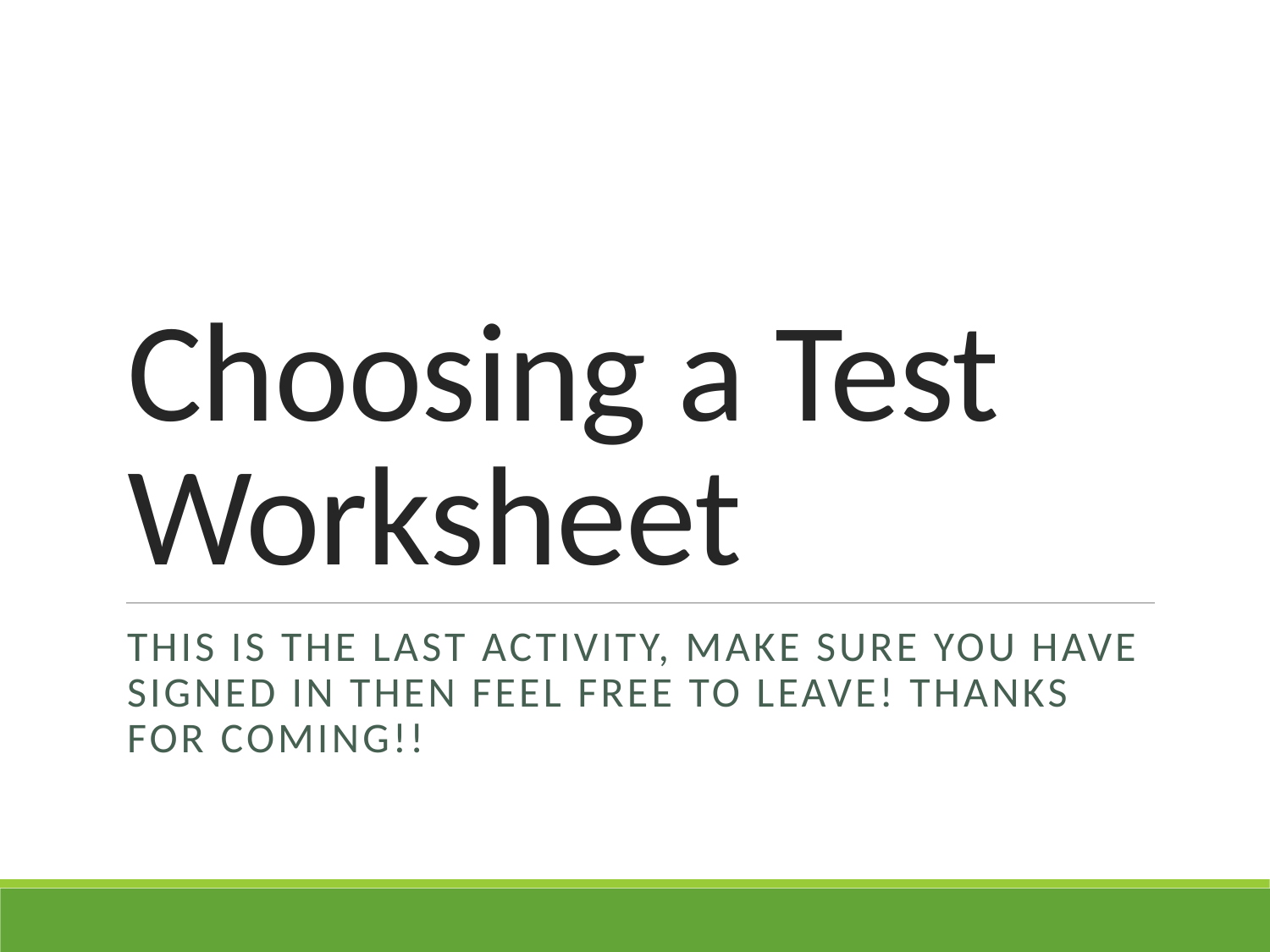

# Choosing a Test Worksheet
This is the last activity, make sure you have signed in then feel free to leave! Thanks for coming!!